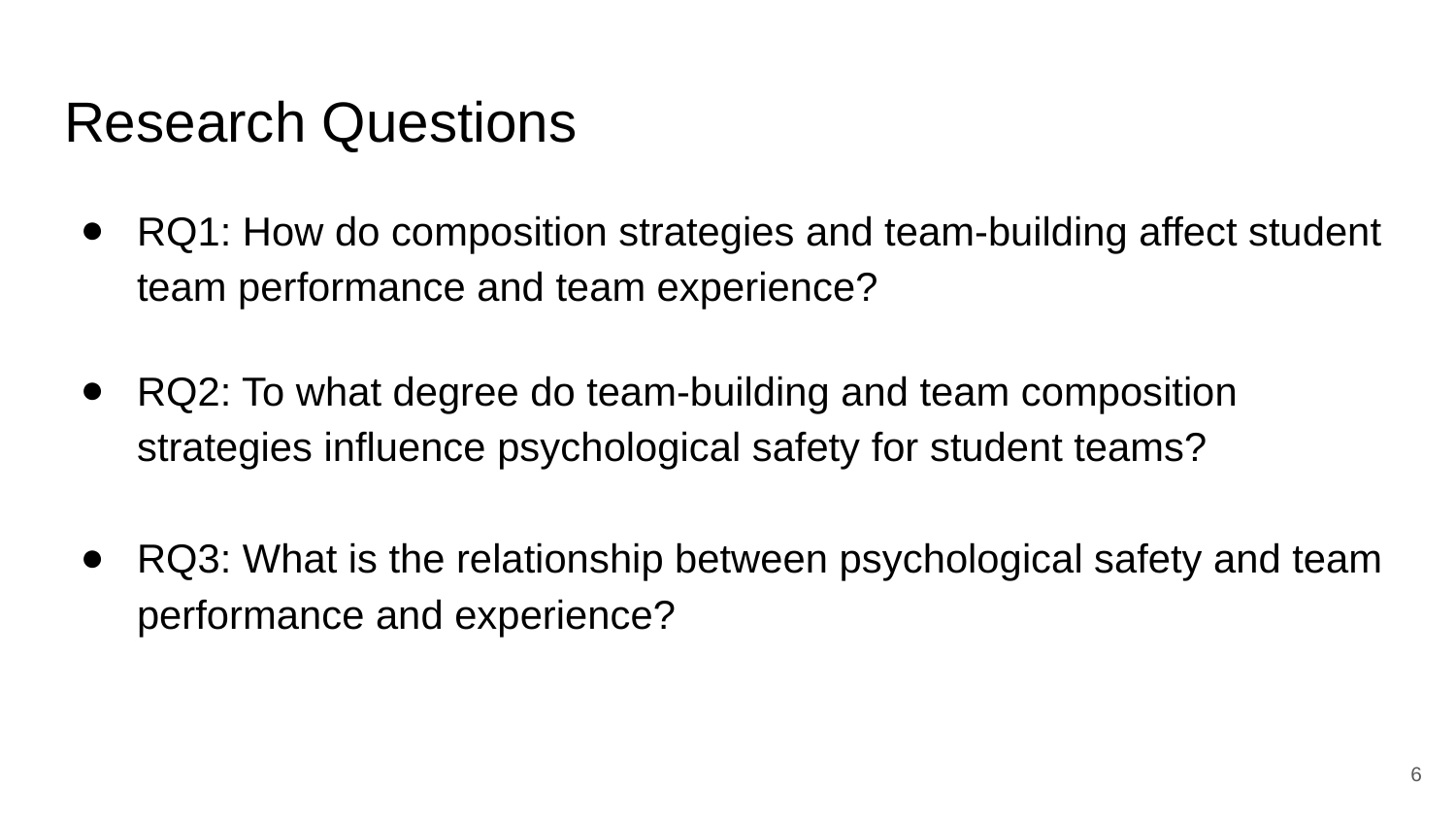

# Research Questions
RQ1: How do composition strategies and team-building affect student team performance and team experience?
RQ2: To what degree do team-building and team composition strategies influence psychological safety for student teams?
RQ3: What is the relationship between psychological safety and team performance and experience?
6